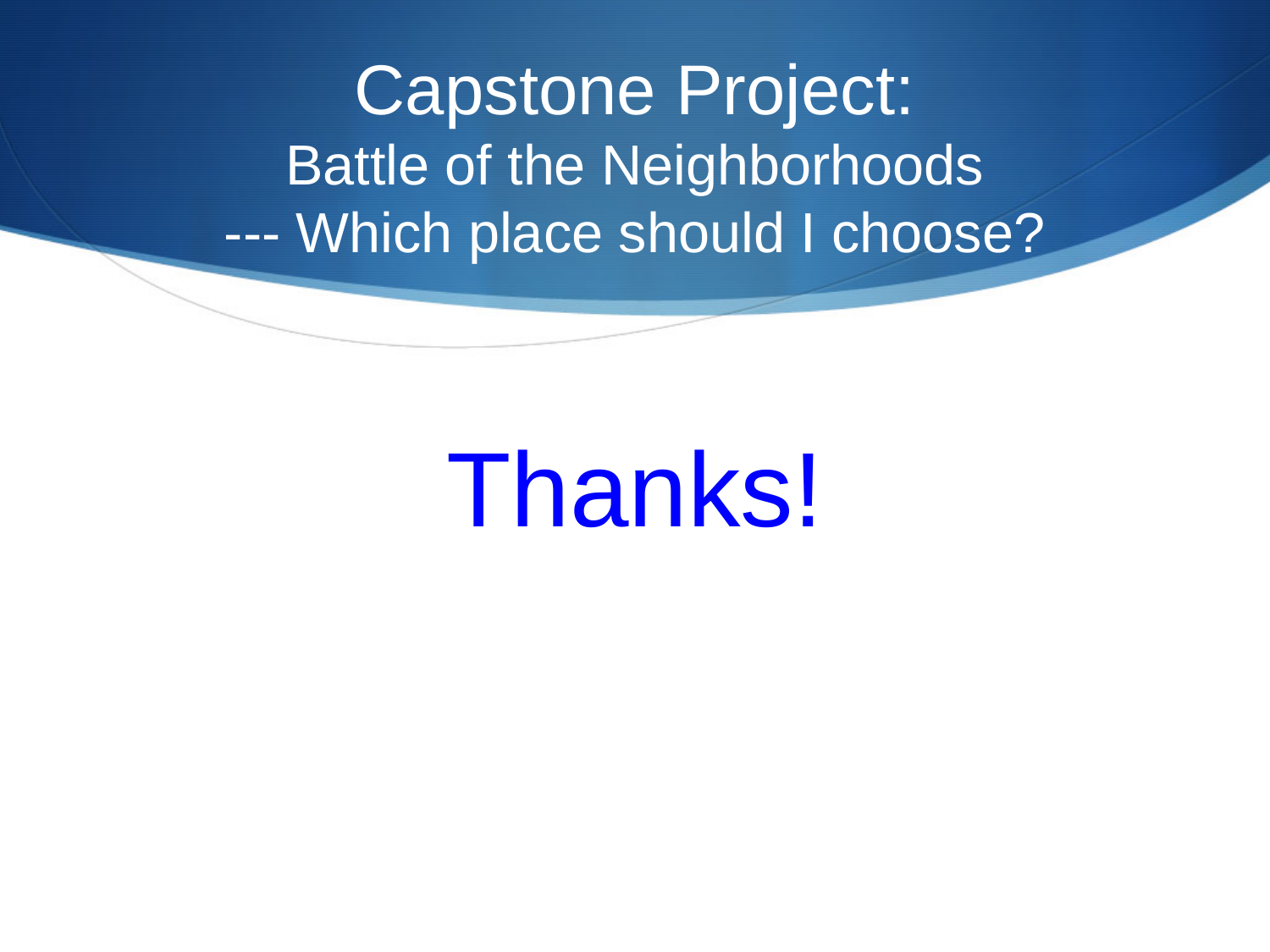

Capstone Project:
Battle of the Neighborhoods
--- Which place should I choose?
# Thanks!